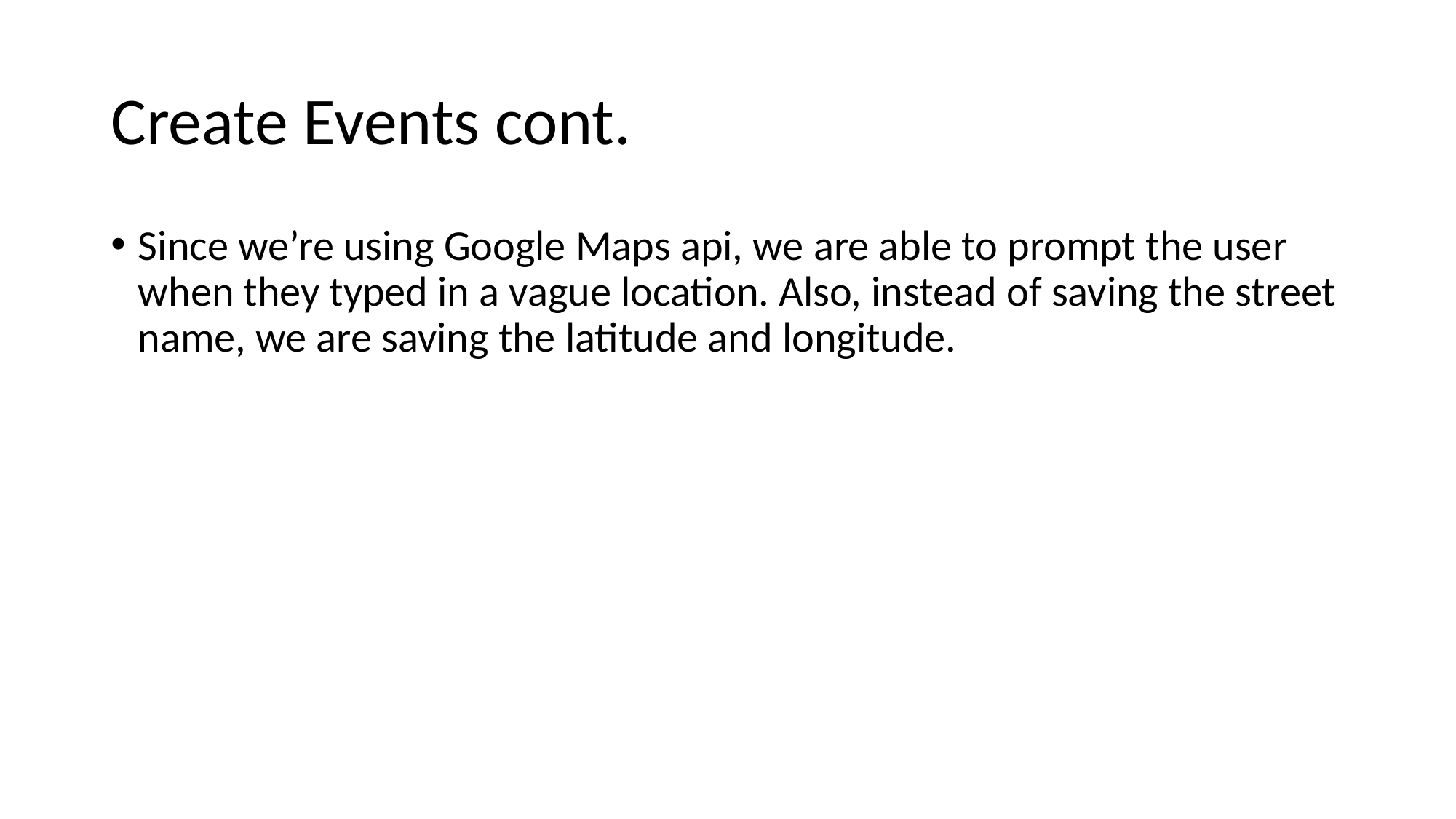

# Create Events cont.
Since we’re using Google Maps api, we are able to prompt the user when they typed in a vague location. Also, instead of saving the street name, we are saving the latitude and longitude.